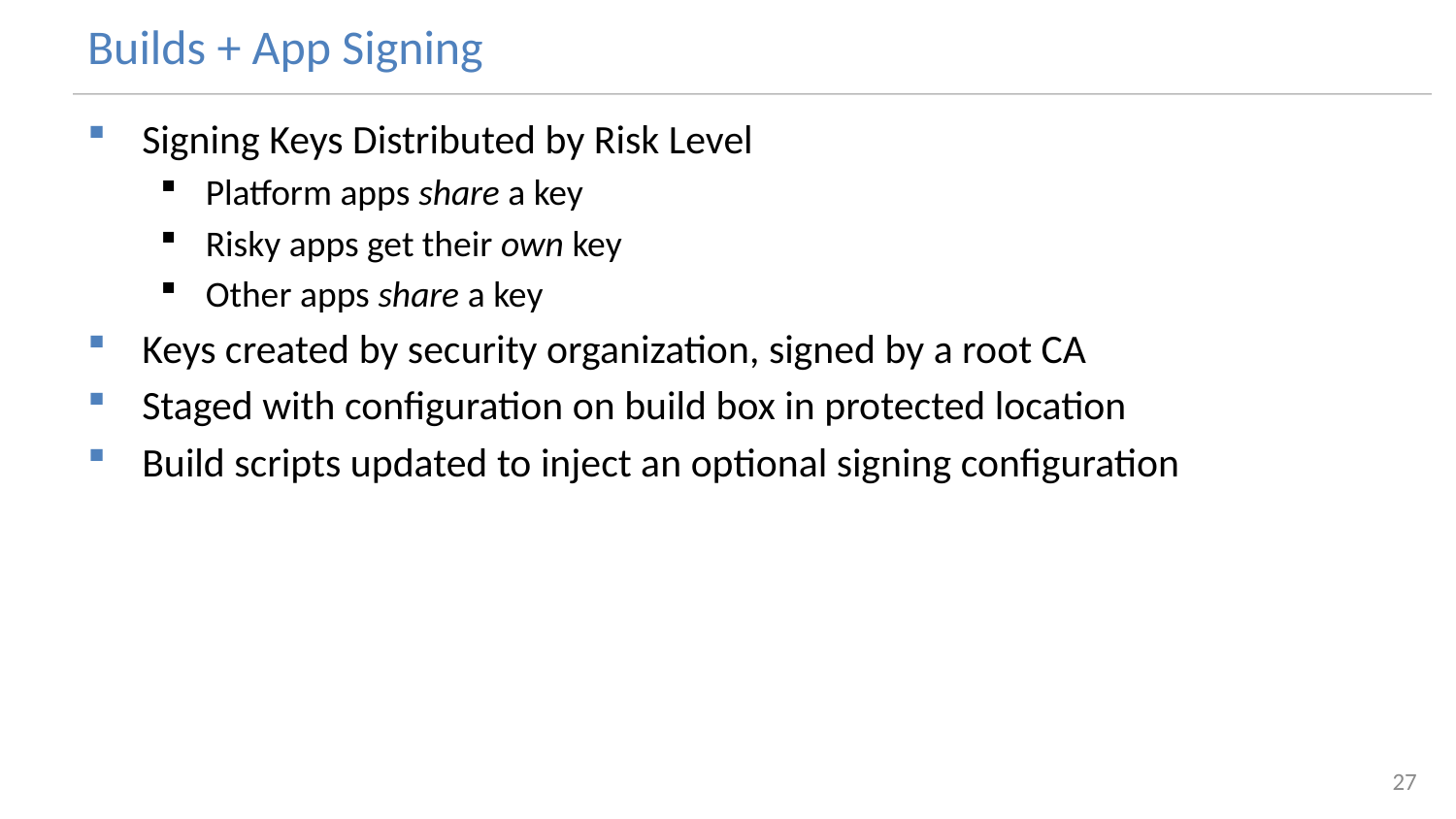

# Builds + App Signing
Signing Keys Distributed by Risk Level
Platform apps share a key
Risky apps get their own key
Other apps share a key
Keys created by security organization, signed by a root CA
Staged with configuration on build box in protected location
Build scripts updated to inject an optional signing configuration
27